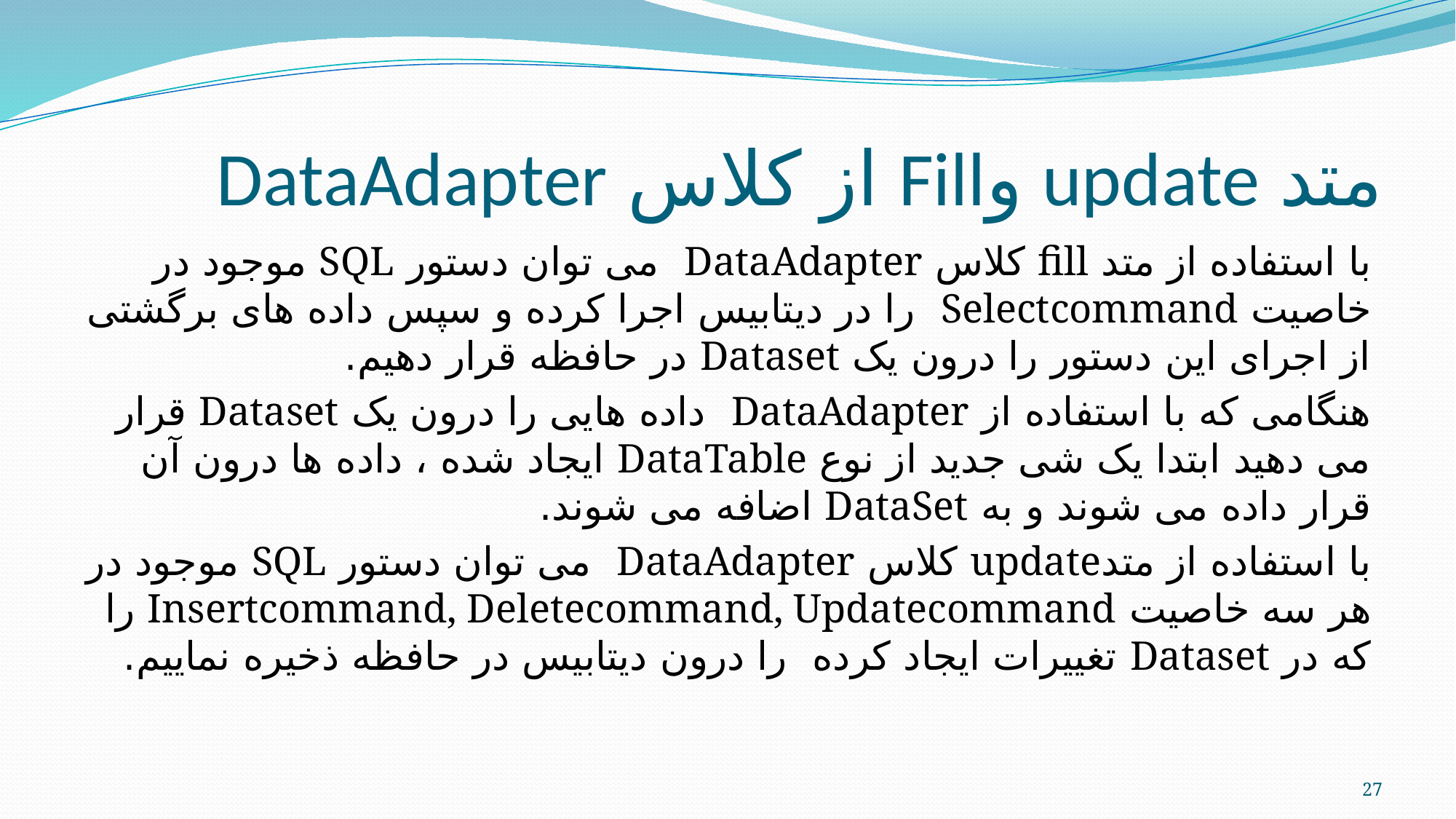

# متد update وFill از کلاس DataAdapter
با استفاده از متد fill کلاس DataAdapter  می توان دستور SQL موجود در خاصیت Selectcommand  را در دیتابیس اجرا کرده و سپس داده های برگشتی از اجرای این دستور را درون یک Dataset در حافظه قرار دهیم.
هنگامی که با استفاده از DataAdapter  داده هایی را درون یک Dataset قرار می دهید ابتدا یک شی جدید از نوع DataTable ایجاد شده ، داده ها درون آن قرار داده می شوند و به DataSet اضافه می شوند.
با استفاده از متدupdate کلاس DataAdapter  می توان دستور SQL موجود در هر سه خاصیت Insertcommand, Deletecommand, Updatecommand را که در Dataset تغییرات ایجاد کرده  را درون دیتابیس در حافظه ذخیره نماییم.

27